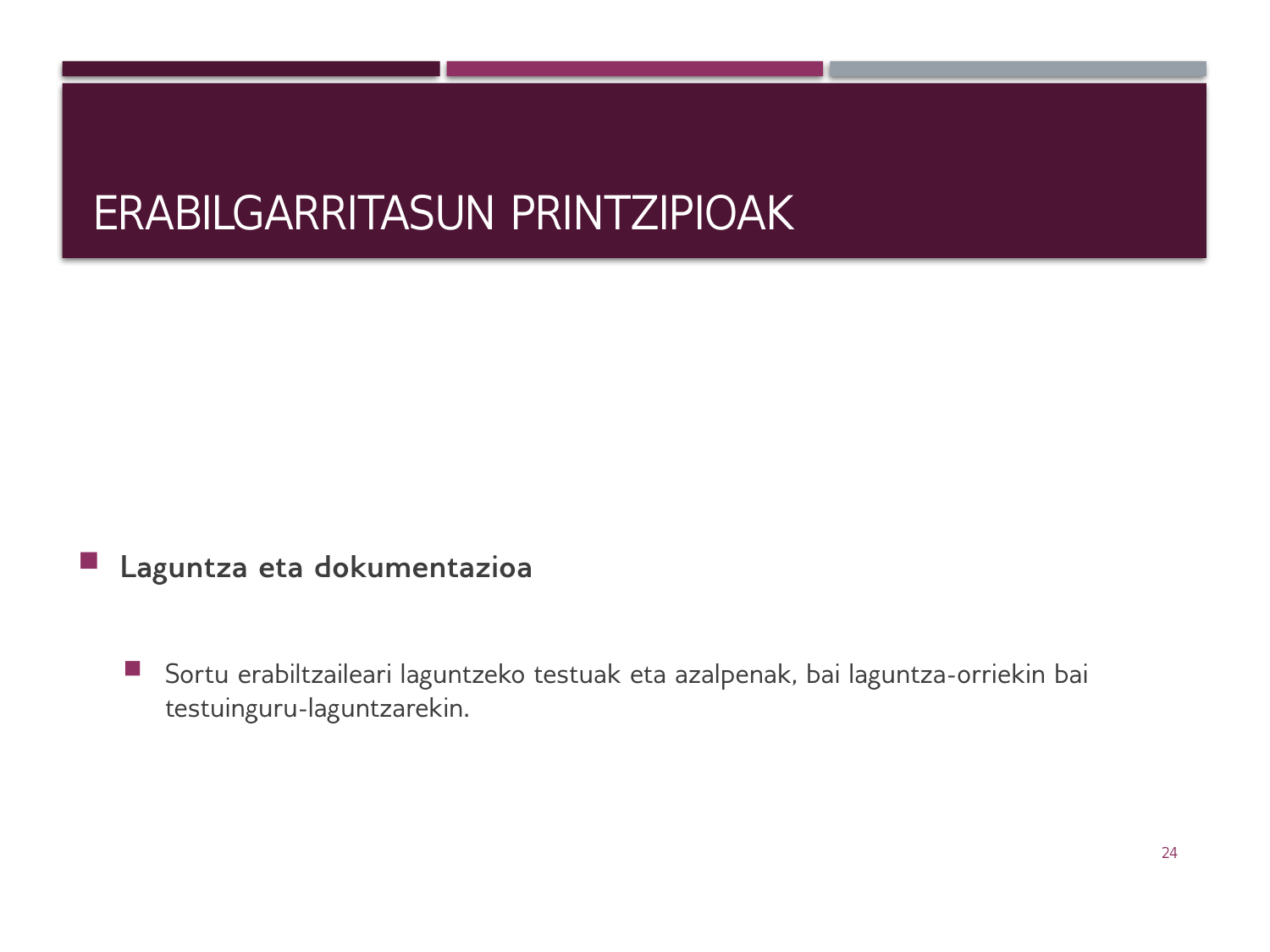

# Erabilgarritasun printzipioak
Laguntza eta dokumentazioa

Sortu erabiltzaileari laguntzeko testuak eta azalpenak, bai laguntza-orriekin bai testuinguru-laguntzarekin.

24